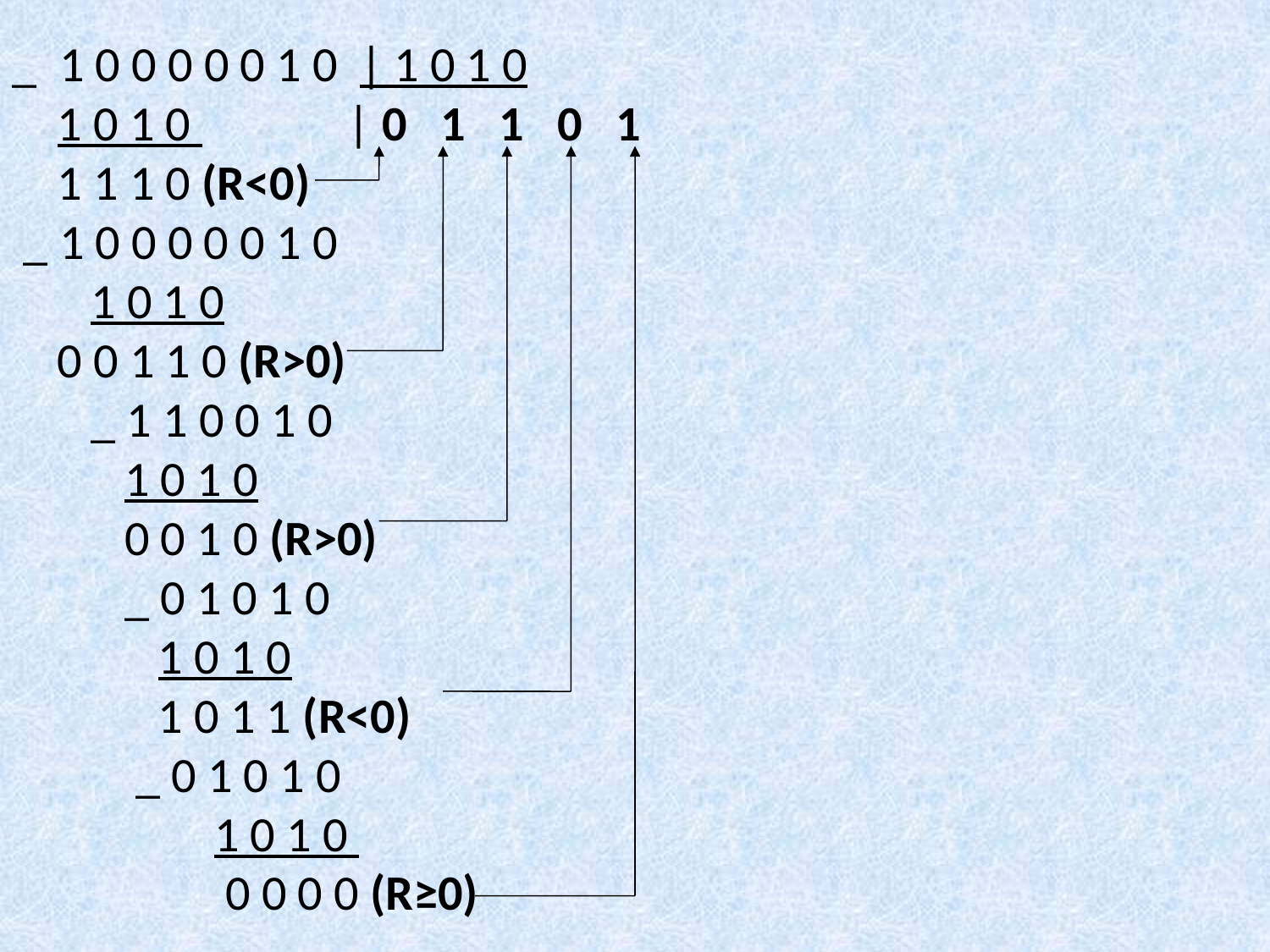

_  1 0 0 0 0 0 1 0  | 1 0 1 0
    1 0 1 0              | 0   1   1   0   1
    1 1 1 0 (R<0)
 _ 1 0 0 0 0 0 1 0
       1 0 1 0
    0 0 1 1 0 (R>0)
       _ 1 1 0 0 1 0
          1 0 1 0
          0 0 1 0 (R>0)
          _ 0 1 0 1 0
             1 0 1 0
             1 0 1 1 (R<0)
           _ 0 1 0 1 0
                  1 0 1 0
                   0 0 0 0 (R≥0)